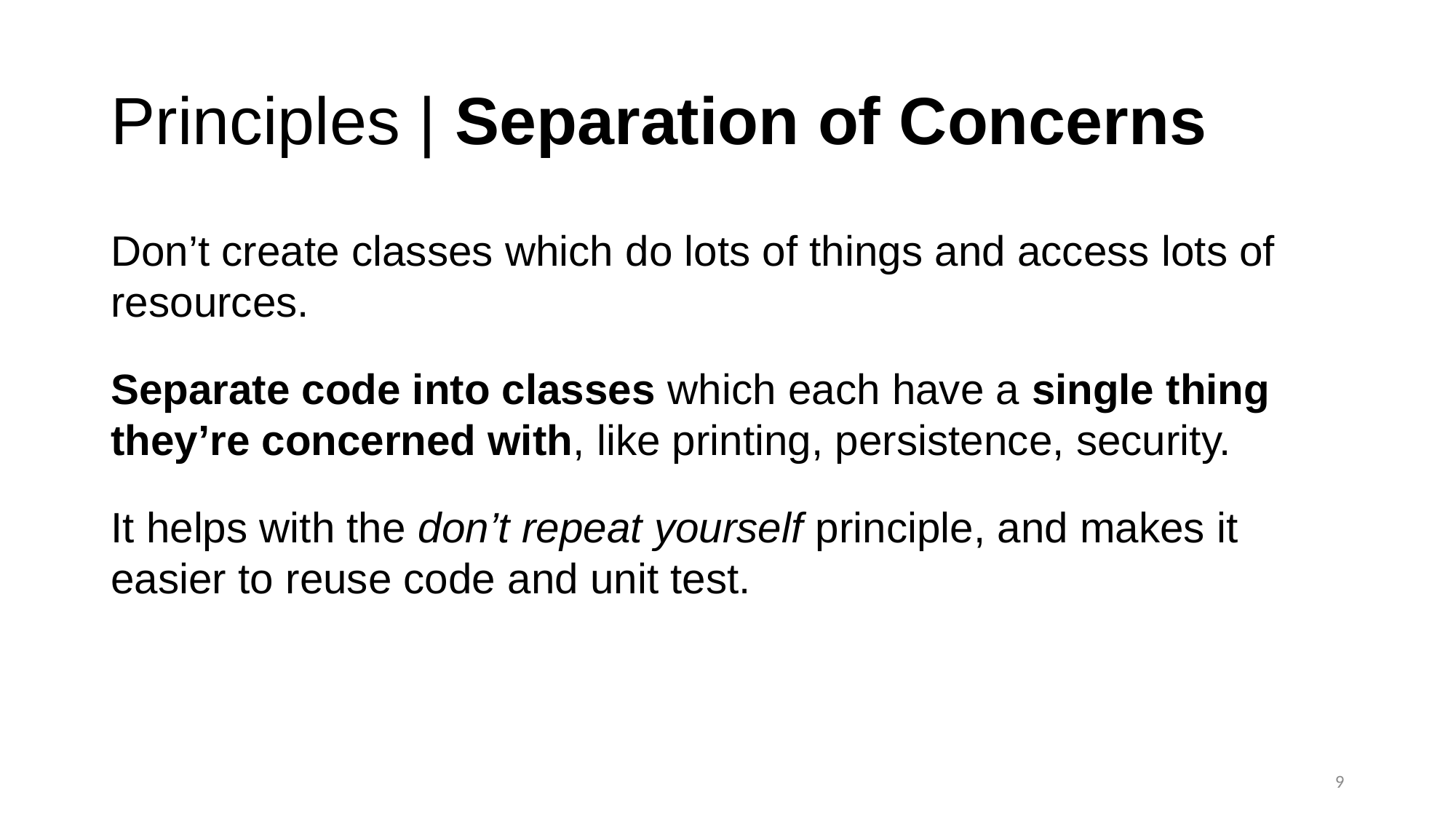

# Principles | Separation of Concerns
Don’t create classes which do lots of things and access lots of resources.
Separate code into classes which each have a single thing they’re concerned with, like printing, persistence, security.
It helps with the don’t repeat yourself principle, and makes it easier to reuse code and unit test.
9